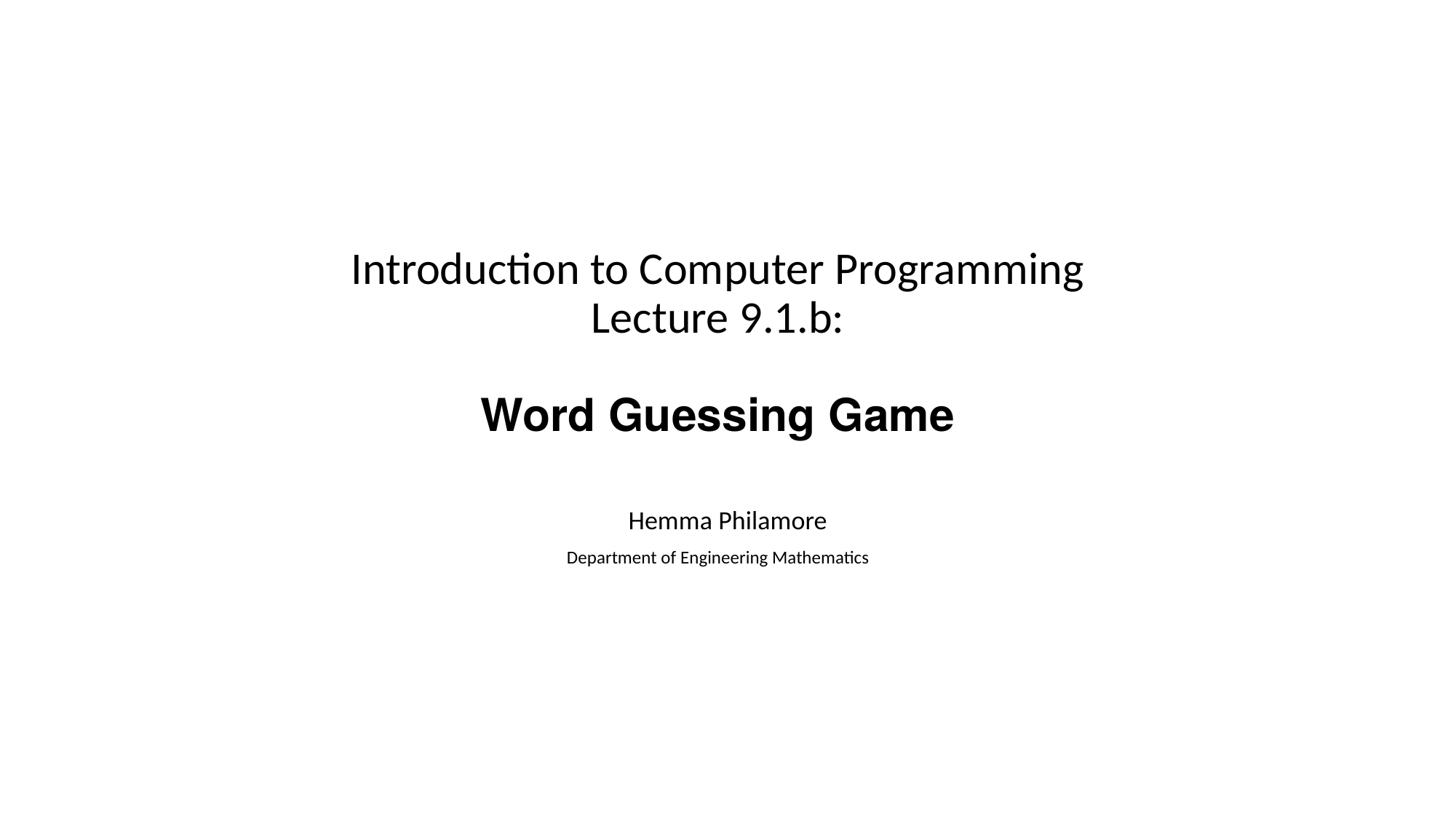

# Introduction to Computer Programming Lecture 9.1.b:

Word Guessing Game
Hemma Philamore

Department of Engineering Mathematics